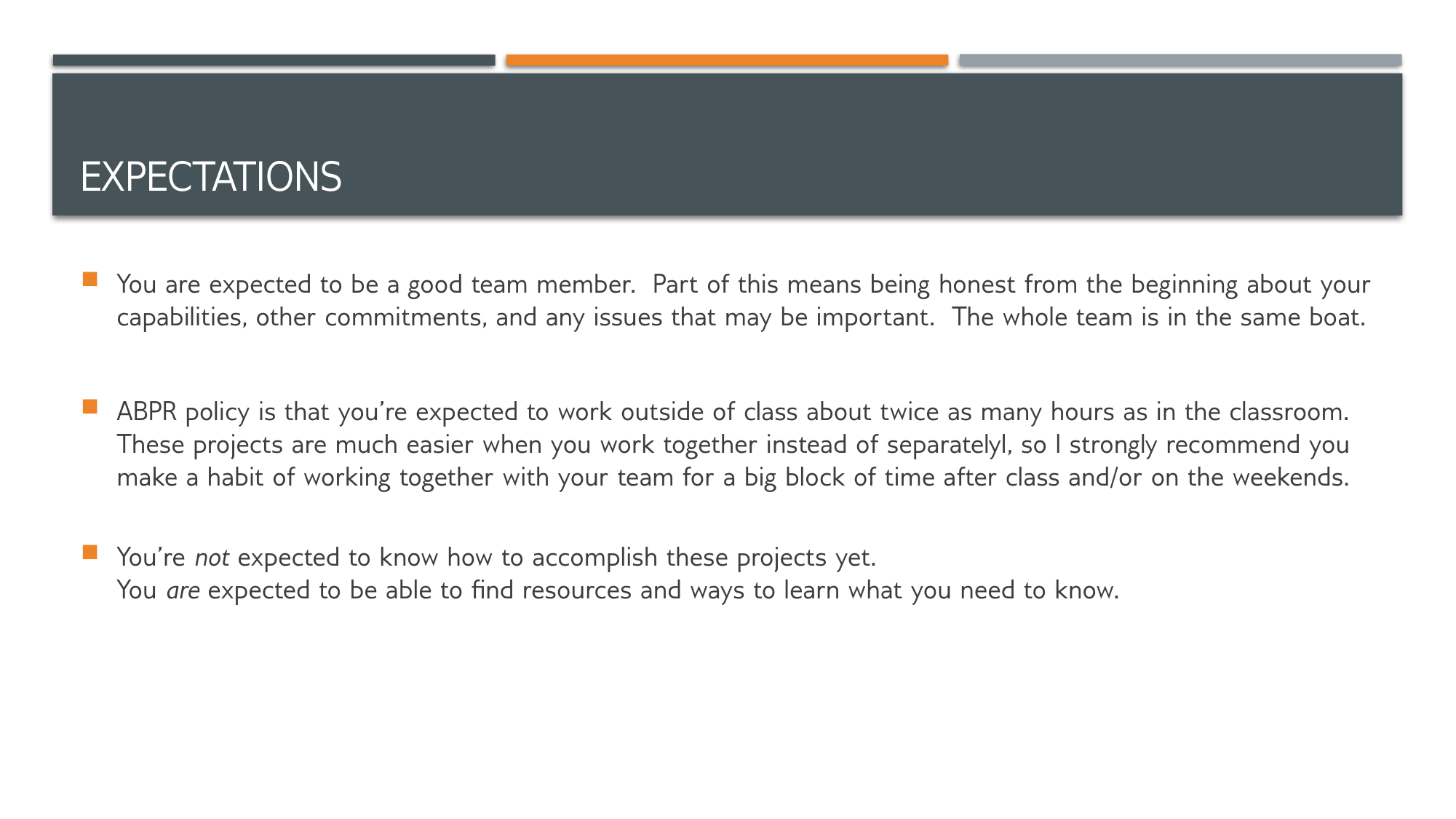

# expectations
You are expected to be a good team member.  Part of this means being honest from the beginning about your capabilities, other commitments, and any issues that may be important.  The whole team is in the same boat.

ABPR policy is that you’re expected to work outside of class about twice as many hours as in the classroom.  These projects are much easier when you work together instead of separatelyl, so I strongly recommend you make a habit of working together with your team for a big block of time after class and/or on the weekends.
You’re not expected to know how to accomplish these projects yet.
You are expected to be able to find resources and ways to learn what you need to know.